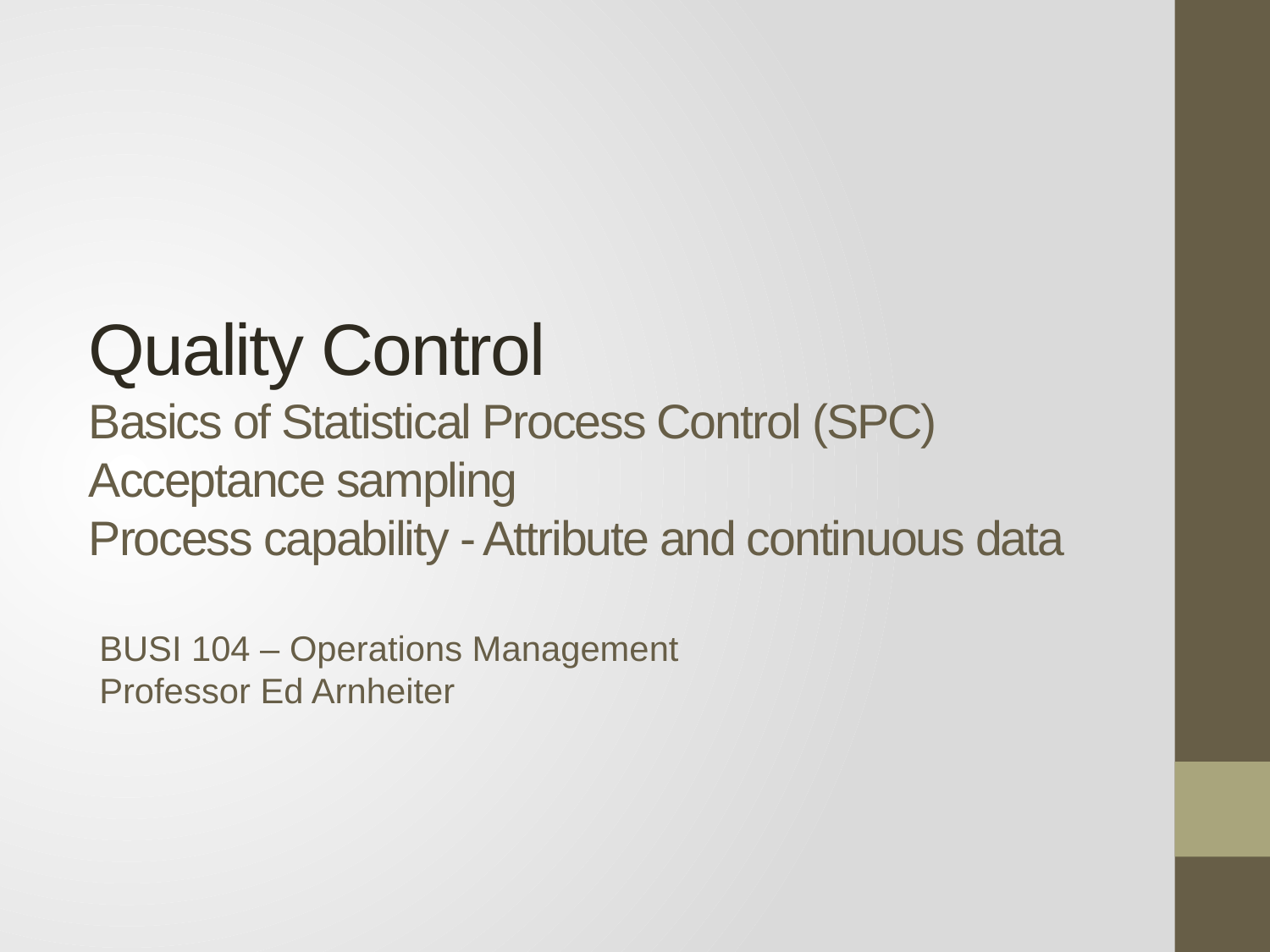

# Quality Control Basics of Statistical Process Control (SPC) Acceptance sampling Process capability - Attribute and continuous data
BUSI 104 – Operations Management
Professor Ed Arnheiter